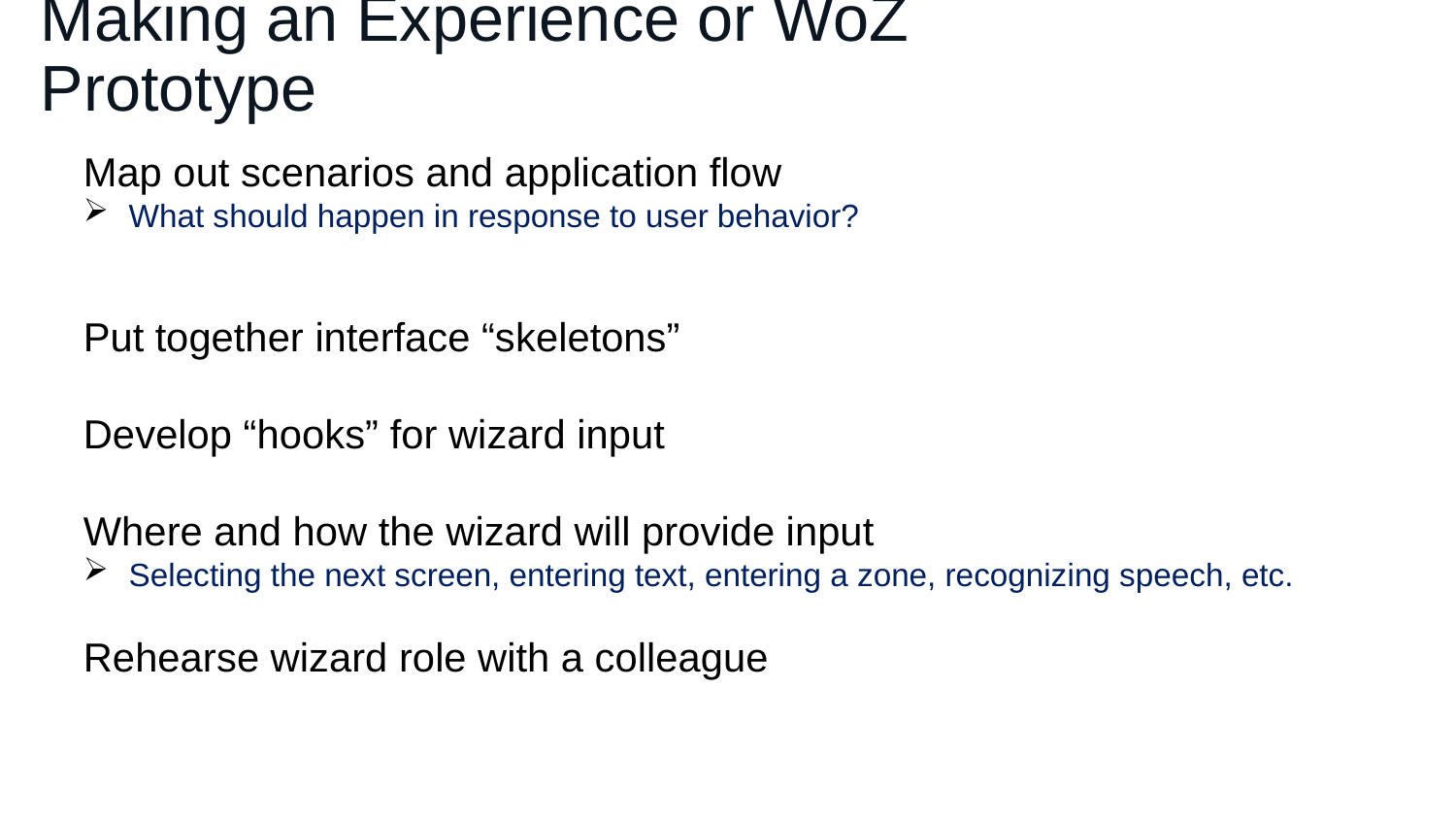

# Making an Experience or WoZ Prototype
Map out scenarios and application flow
What should happen in response to user behavior?

Put together interface “skeletons”

Develop “hooks” for wizard input

Where and how the wizard will provide input
Selecting the next screen, entering text, entering a zone, recognizing speech, etc.

Rehearse wizard role with a colleague